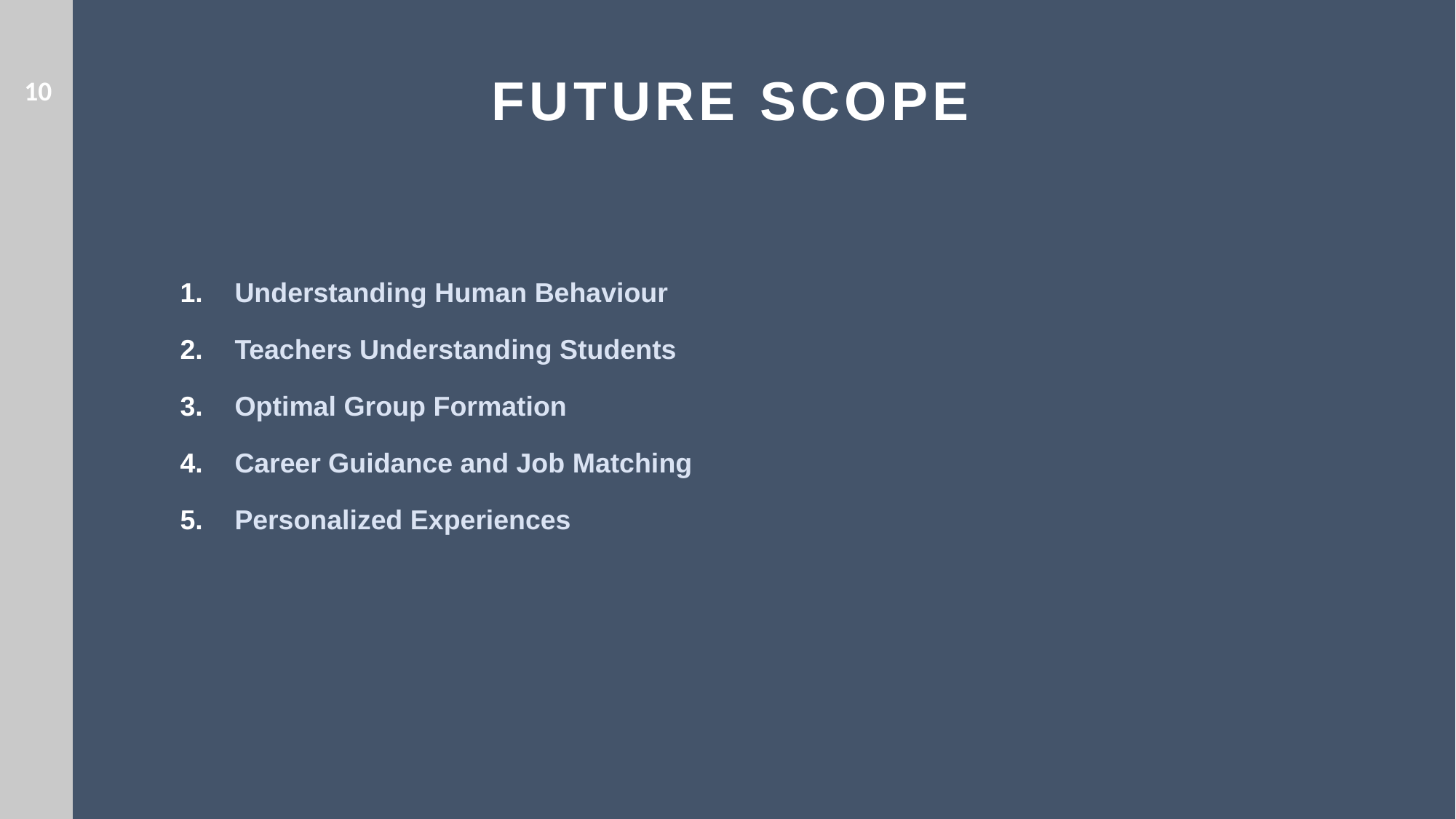

10
# FUTURE SCOPE
Understanding Human Behaviour
Teachers Understanding Students
Optimal Group Formation
Career Guidance and Job Matching
Personalized Experiences